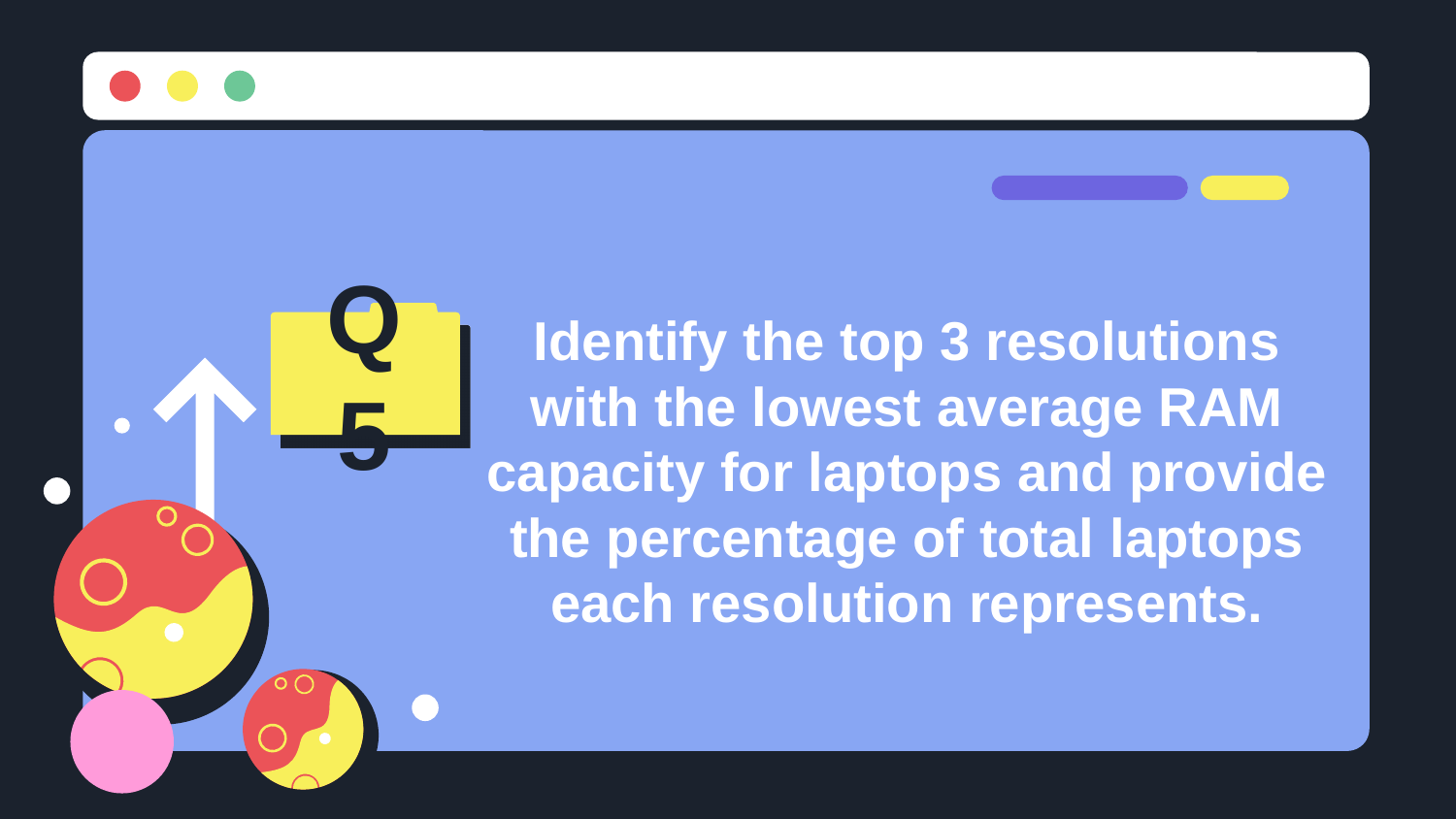

# Identify the top 3 resolutions with the lowest average RAM capacity for laptops and provide the percentage of total laptops each resolution represents.

Q5